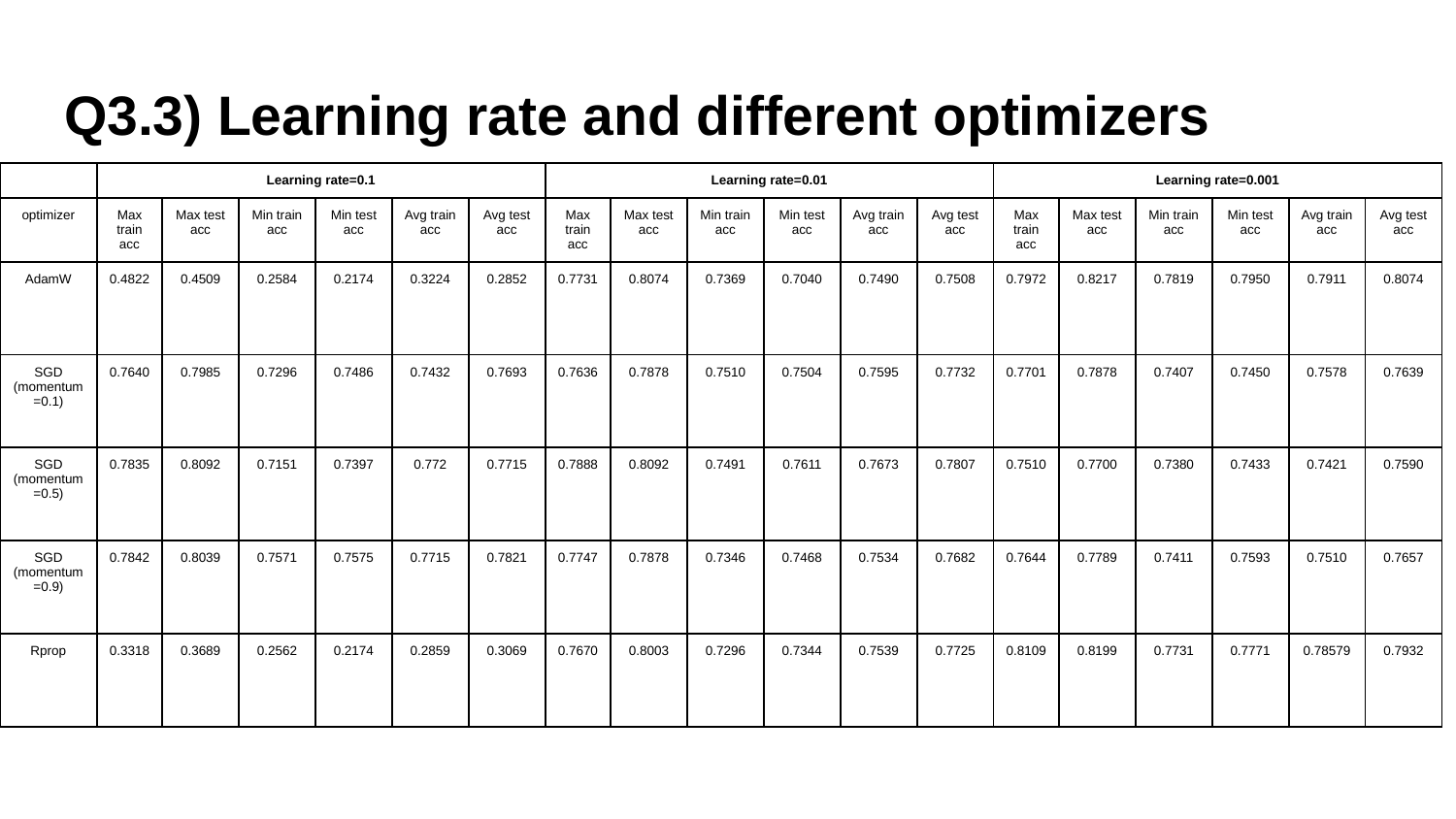

# Q3.3) Learning rate and different optimizers
|  | Learning rate=0.1 |  |  |  |  |  | Learning rate=0.01 |  |  |  |  |  | Learning rate=0.001 |  |  |  |  |  |
| --- | --- | --- | --- | --- | --- | --- | --- | --- | --- | --- | --- | --- | --- | --- | --- | --- | --- | --- |
| optimizer | Max train acc | Max test acc | Min train acc | Min test acc | Avg train acc | Avg test acc | Max train acc | Max test acc | Min train acc | Min test acc | Avg train acc | Avg test acc | Max train acc | Max test acc | Min train acc | Min test acc | Avg train acc | Avg test acc |
| AdamW | 0.4822 | 0.4509 | 0.2584 | 0.2174 | 0.3224 | 0.2852 | 0.7731 | 0.8074 | 0.7369 | 0.7040 | 0.7490 | 0.7508 | 0.7972 | 0.8217 | 0.7819 | 0.7950 | 0.7911 | 0.8074 |
| SGD (momentum =0.1) | 0.7640 | 0.7985 | 0.7296 | 0.7486 | 0.7432 | 0.7693 | 0.7636 | 0.7878 | 0.7510 | 0.7504 | 0.7595 | 0.7732 | 0.7701 | 0.7878 | 0.7407 | 0.7450 | 0.7578 | 0.7639 |
| SGD (momentum =0.5) | 0.7835 | 0.8092 | 0.7151 | 0.7397 | 0.772 | 0.7715 | 0.7888 | 0.8092 | 0.7491 | 0.7611 | 0.7673 | 0.7807 | 0.7510 | 0.7700 | 0.7380 | 0.7433 | 0.7421 | 0.7590 |
| SGD (momentum =0.9) | 0.7842 | 0.8039 | 0.7571 | 0.7575 | 0.7715 | 0.7821 | 0.7747 | 0.7878 | 0.7346 | 0.7468 | 0.7534 | 0.7682 | 0.7644 | 0.7789 | 0.7411 | 0.7593 | 0.7510 | 0.7657 |
| Rprop | 0.3318 | 0.3689 | 0.2562 | 0.2174 | 0.2859 | 0.3069 | 0.7670 | 0.8003 | 0.7296 | 0.7344 | 0.7539 | 0.7725 | 0.8109 | 0.8199 | 0.7731 | 0.7771 | 0.78579 | 0.7932 |